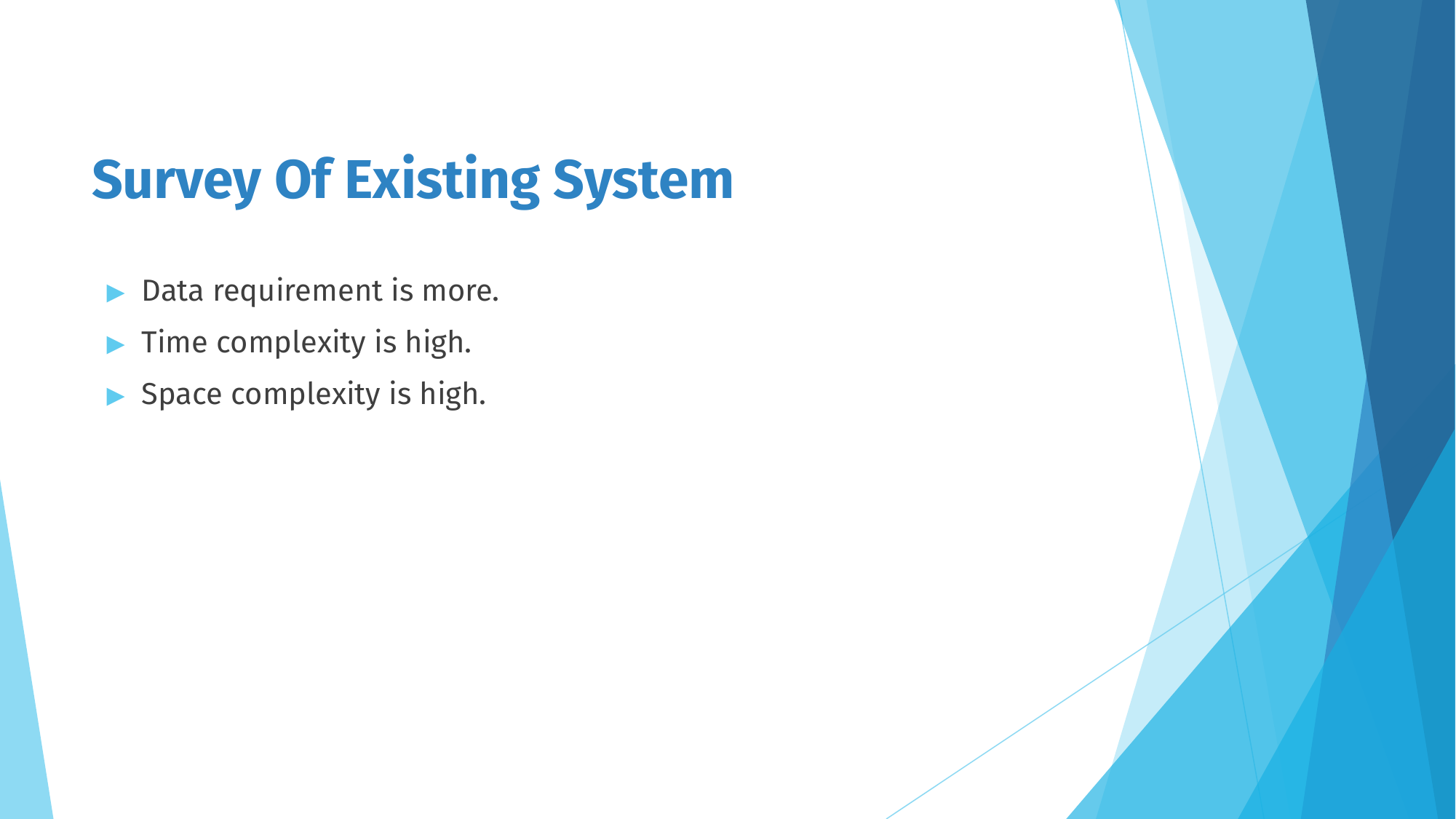

# Survey Of Existing System

Data requirement is more.
Time complexity is high.
Space complexity is high.